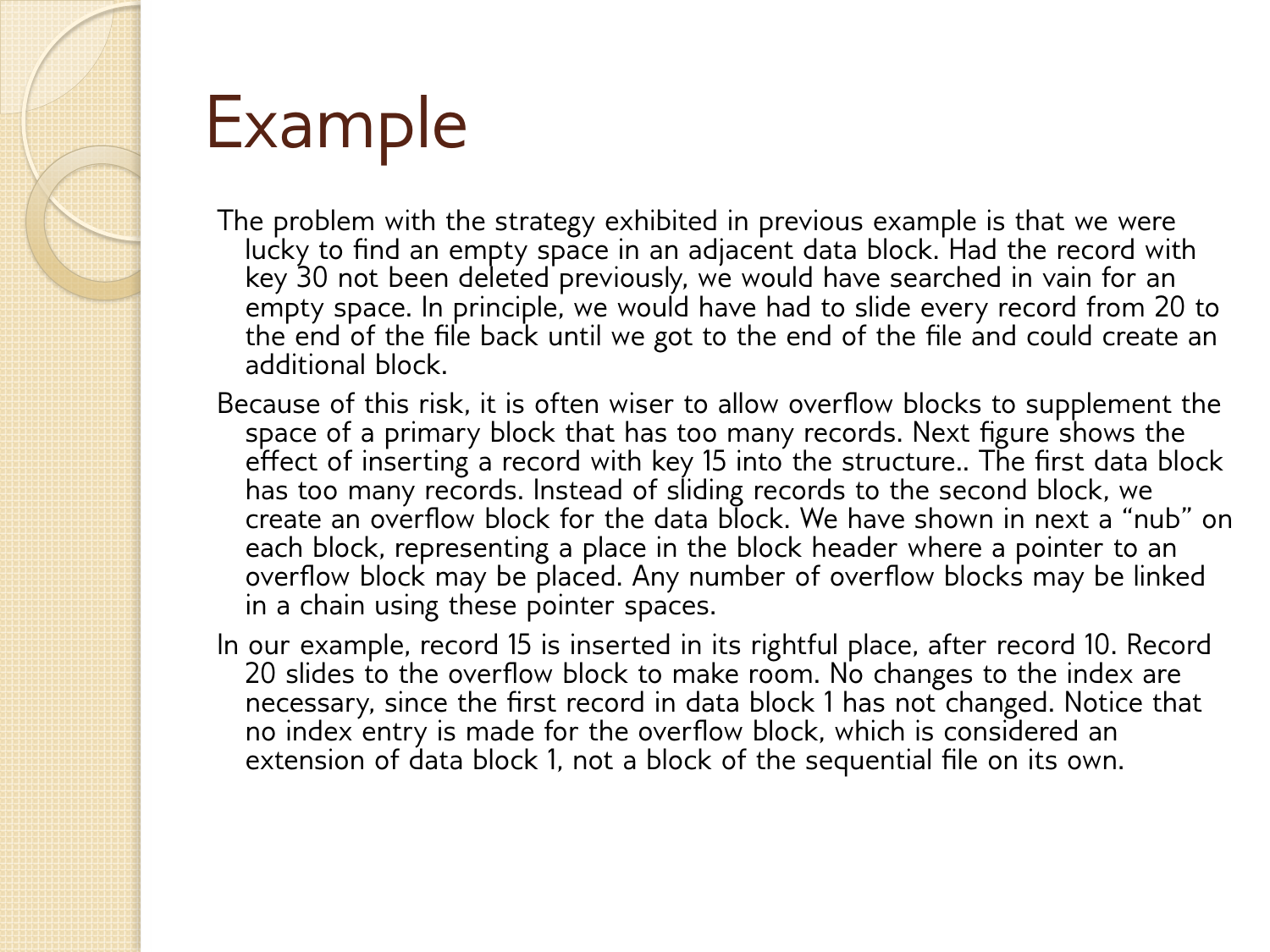

# Example
The problem with the strategy exhibited in previous example is that we were lucky to find an empty space in an adjacent data block. Had the record with key 30 not been deleted previously, we would have searched in vain for an empty space. In principle, we would have had to slide every record from 20 to the end of the file back until we got to the end of the file and could create an additional block.
Because of this risk, it is often wiser to allow overflow blocks to supplement the space of a primary block that has too many records. Next figure shows the effect of inserting a record with key 15 into the structure.. The first data block has too many records. Instead of sliding records to the second block, we create an overflow block for the data block. We have shown in next a “nub” on each block, representing a place in the block header where a pointer to an overflow block may be placed. Any number of overflow blocks may be linked in a chain using these pointer spaces.
In our example, record 15 is inserted in its rightful place, after record 10. Record 20 slides to the overflow block to make room. No changes to the index are necessary, since the first record in data block 1 has not changed. Notice that no index entry is made for the overflow block, which is considered an extension of data block 1, not a block of the sequential file on its own.